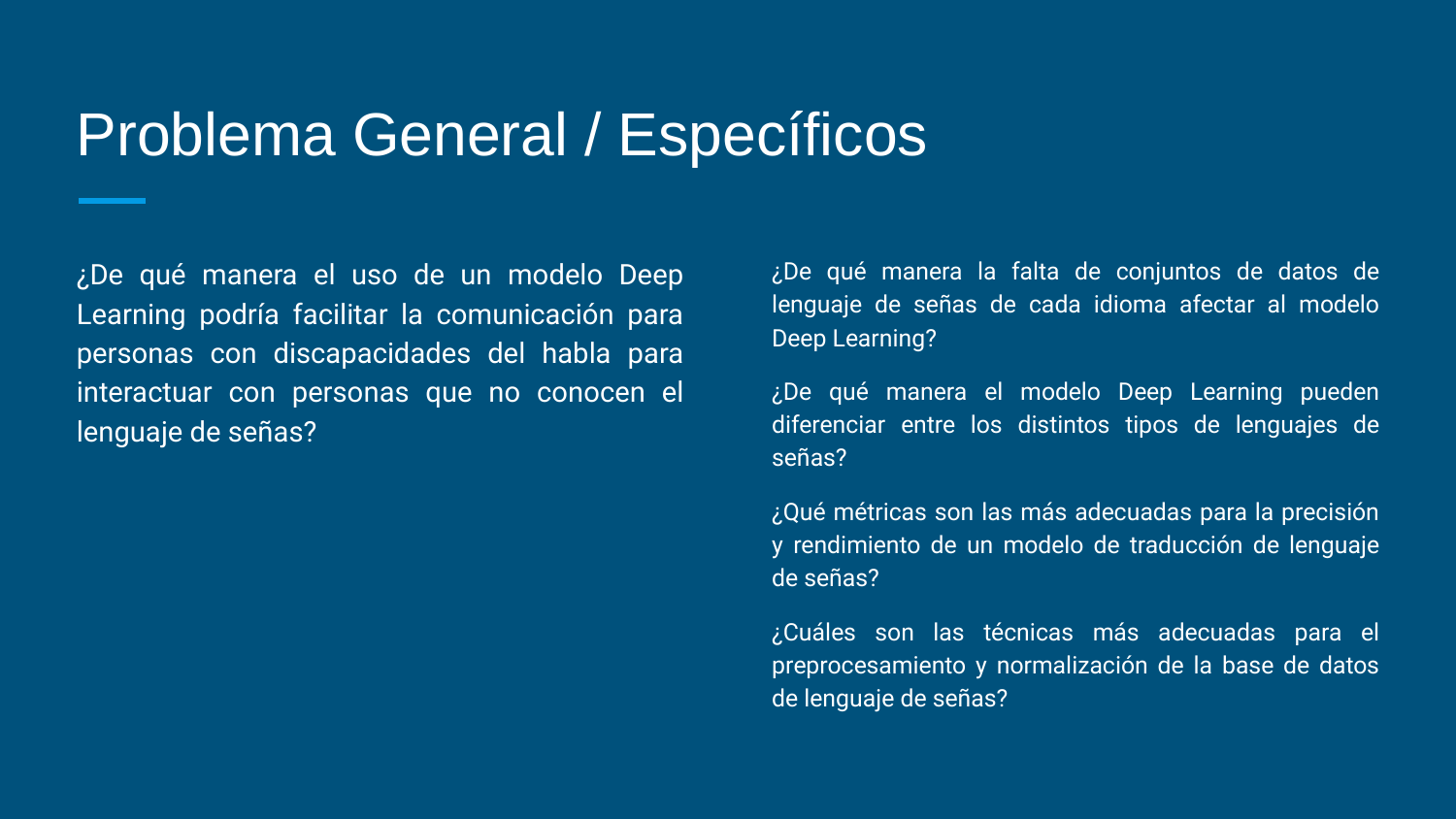

# Problema General / Específicos
¿De qué manera el uso de un modelo Deep Learning podría facilitar la comunicación para personas con discapacidades del habla para interactuar con personas que no conocen el lenguaje de señas?
¿De qué manera la falta de conjuntos de datos de lenguaje de señas de cada idioma afectar al modelo Deep Learning?
¿De qué manera el modelo Deep Learning pueden diferenciar entre los distintos tipos de lenguajes de señas?
¿Qué métricas son las más adecuadas para la precisión y rendimiento de un modelo de traducción de lenguaje de señas?
¿Cuáles son las técnicas más adecuadas para el preprocesamiento y normalización de la base de datos de lenguaje de señas?